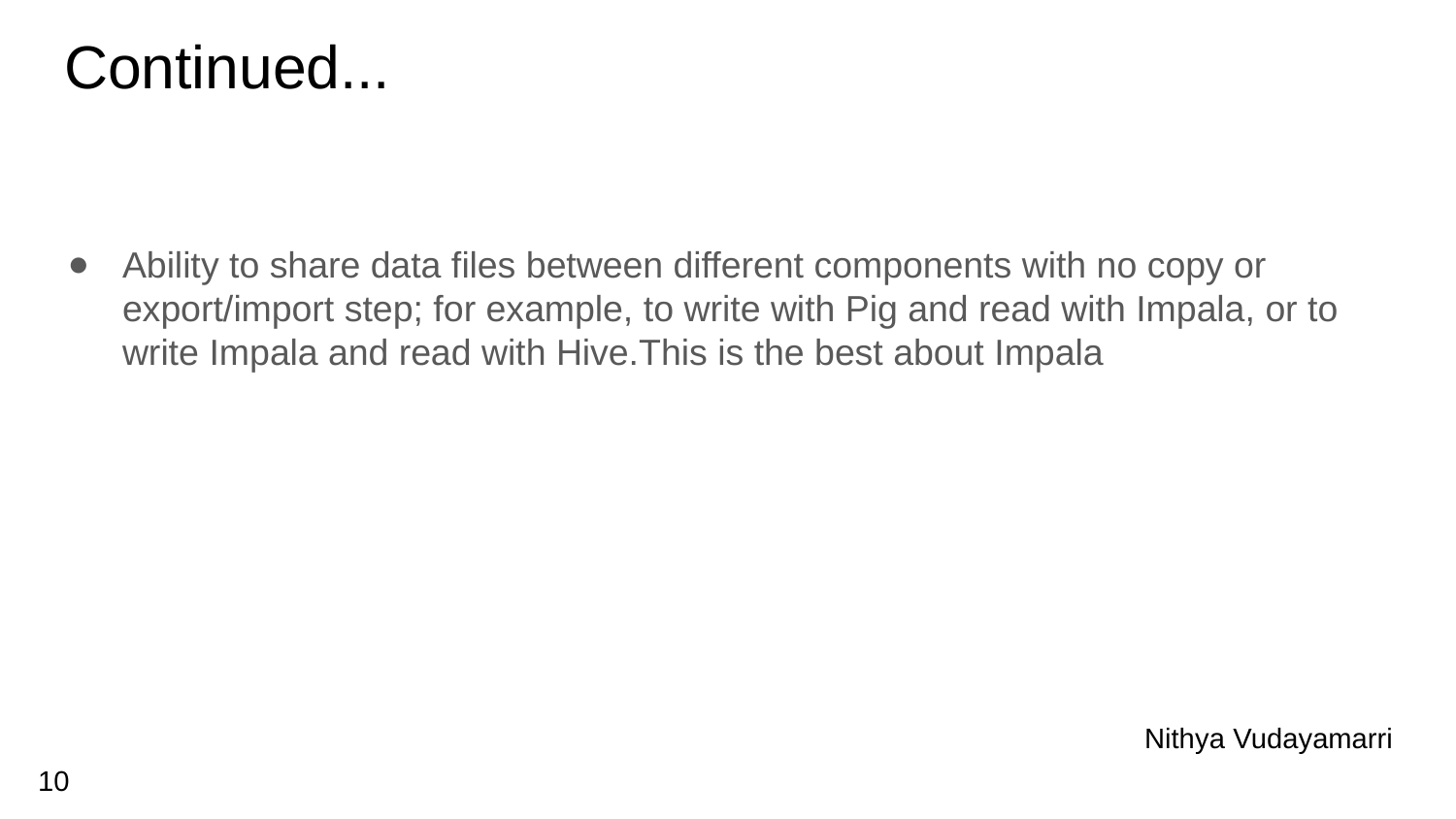

# Continued...
Ability to share data files between different components with no copy or export/import step; for example, to write with Pig and read with Impala, or to write Impala and read with Hive.This is the best about Impala
       Nithya Vudayamarri
10